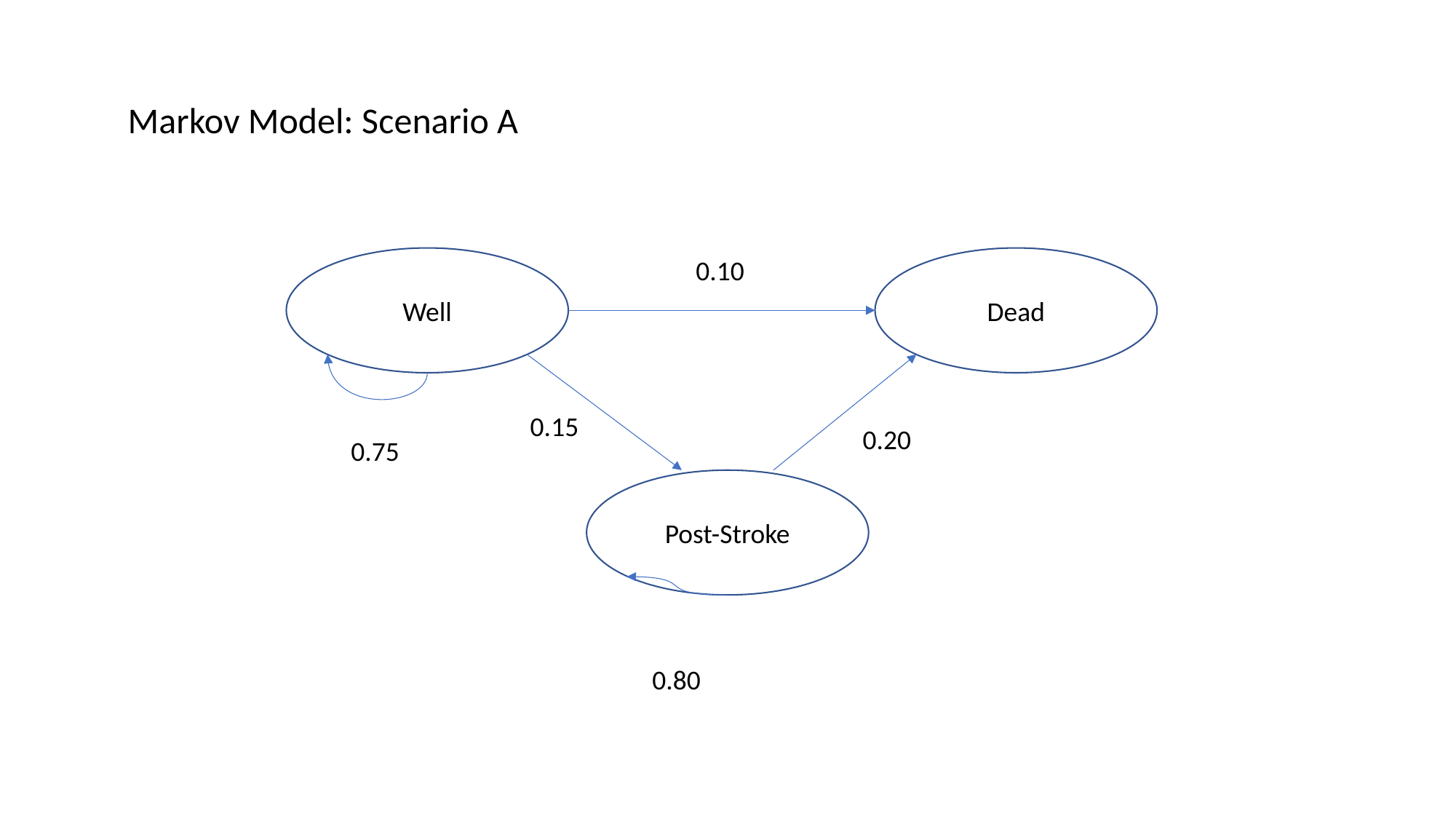

Markov Model: Scenario A
Well
0.10
Dead
0.15
0.20
0.75
Post-Stroke
0.80